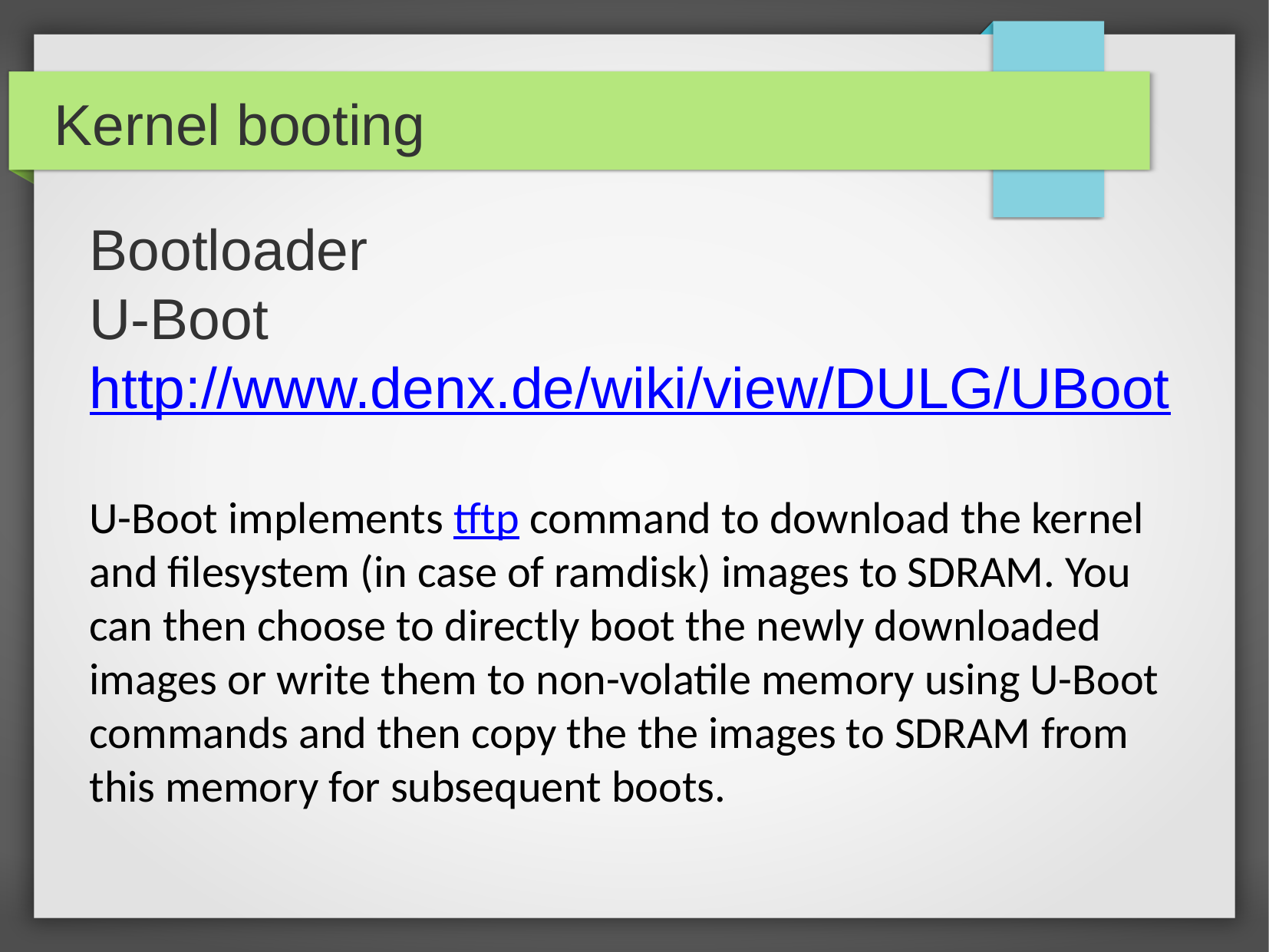

Kernel booting
Bootloader
U-Boot
http://www.denx.de/wiki/view/DULG/UBoot

U-Boot implements tftp command to download the kernel and filesystem (in case of ramdisk) images to SDRAM. You can then choose to directly boot the newly downloaded images or write them to non-volatile memory using U-Boot commands and then copy the the images to SDRAM from this memory for subsequent boots.